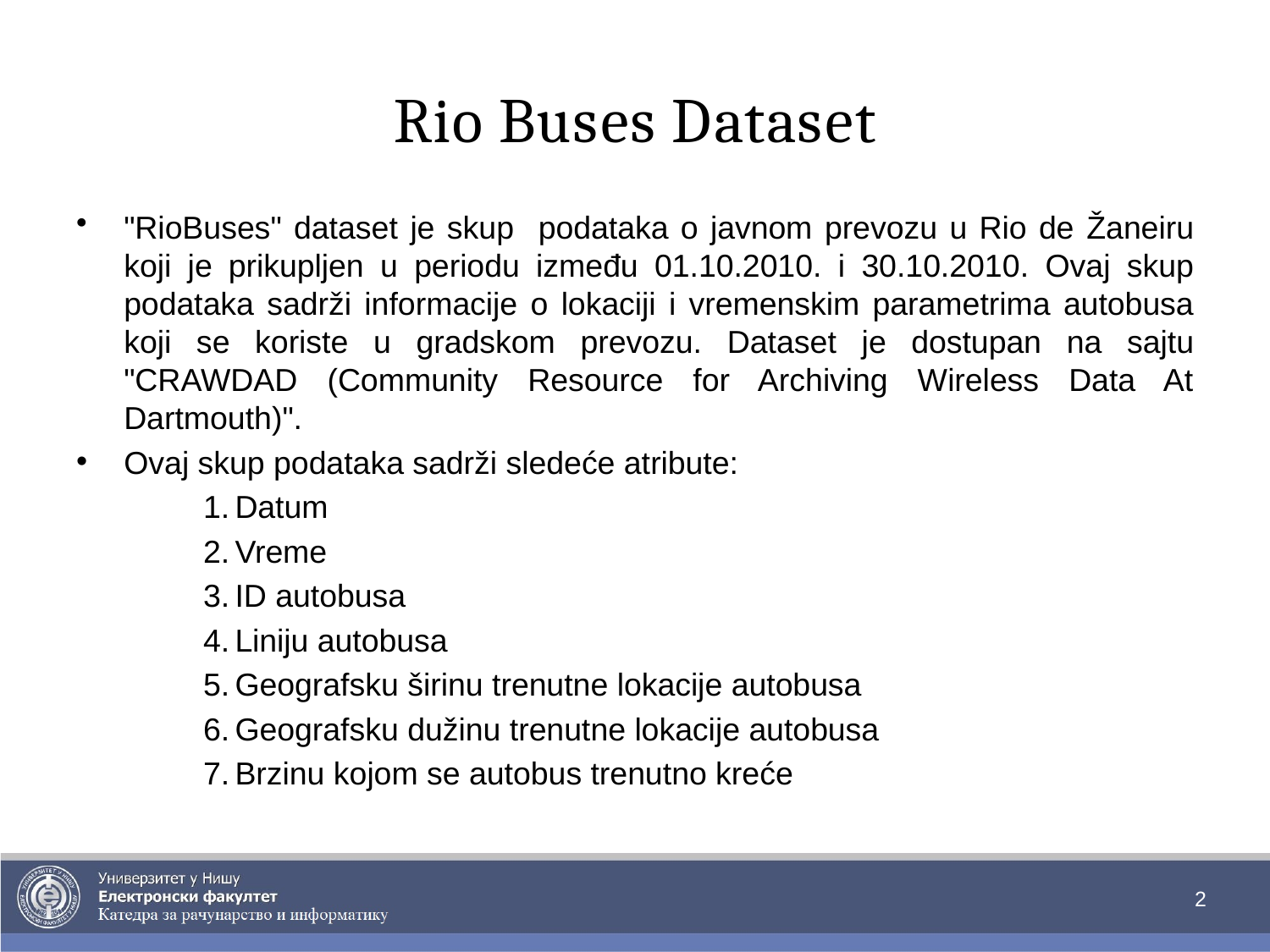

# Rio Buses Dataset
"RioBuses" dataset je skup  podataka o javnom prevozu u Rio de Žaneiru koji je prikupljen u periodu između 01.10.2010. i 30.10.2010. Ovaj skup podataka sadrži informacije o lokaciji i vremenskim parametrima autobusa koji se koriste u gradskom prevozu. Dataset je dostupan na sajtu "CRAWDAD (Community Resource for Archiving Wireless Data At Dartmouth)".
Ovaj skup podataka sadrži sledeće atribute:
Datum
Vreme
ID autobusa
Liniju autobusa
Geografsku širinu trenutne lokacije autobusa
Geografsku dužinu trenutne lokacije autobusa
Brzinu kojom se autobus trenutno kreće

2